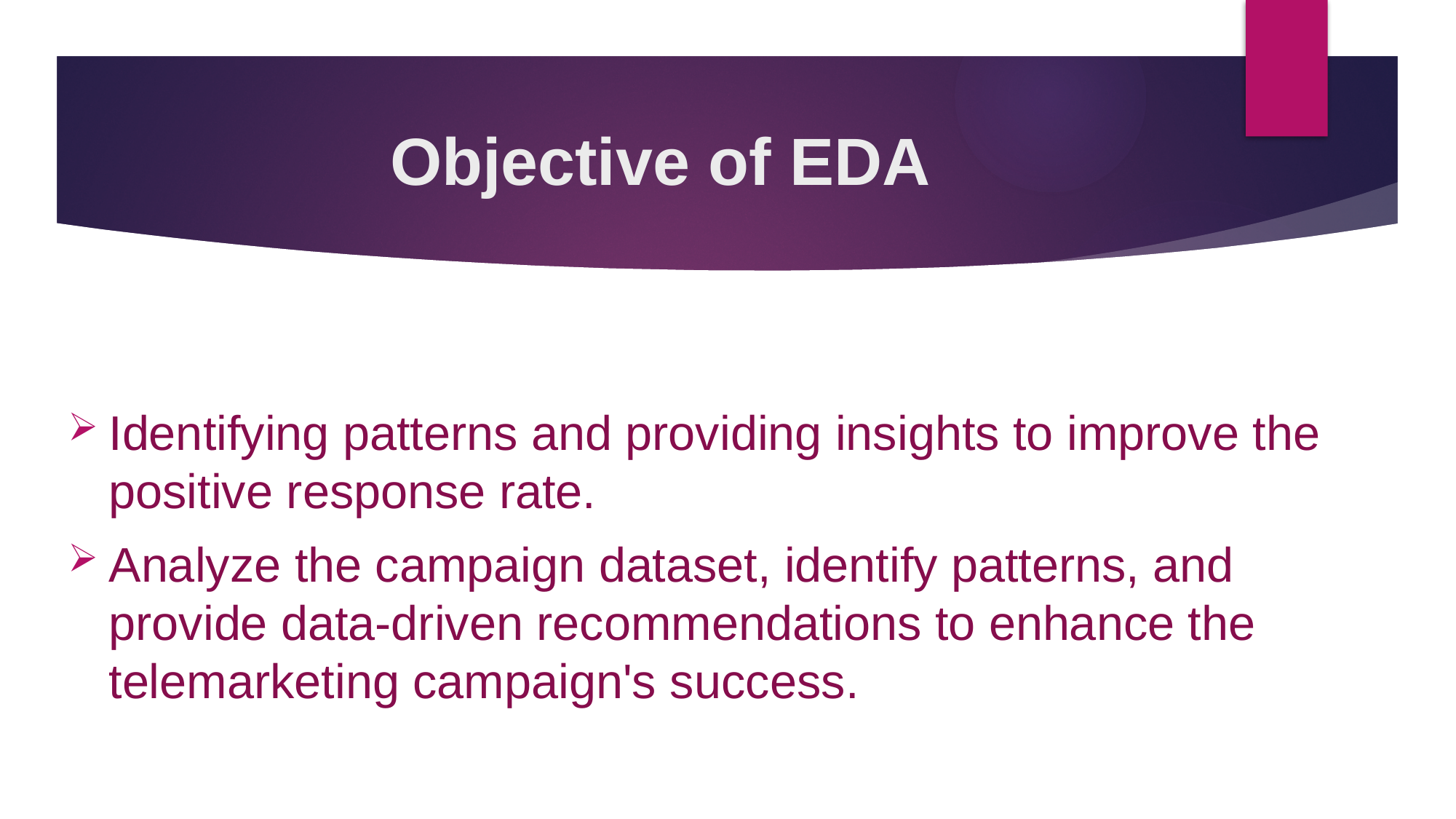

# Objective of EDA

Identifying patterns and providing insights to improve the positive response rate.
Analyze the campaign dataset, identify patterns, and provide data-driven recommendations to enhance the telemarketing campaign's success.